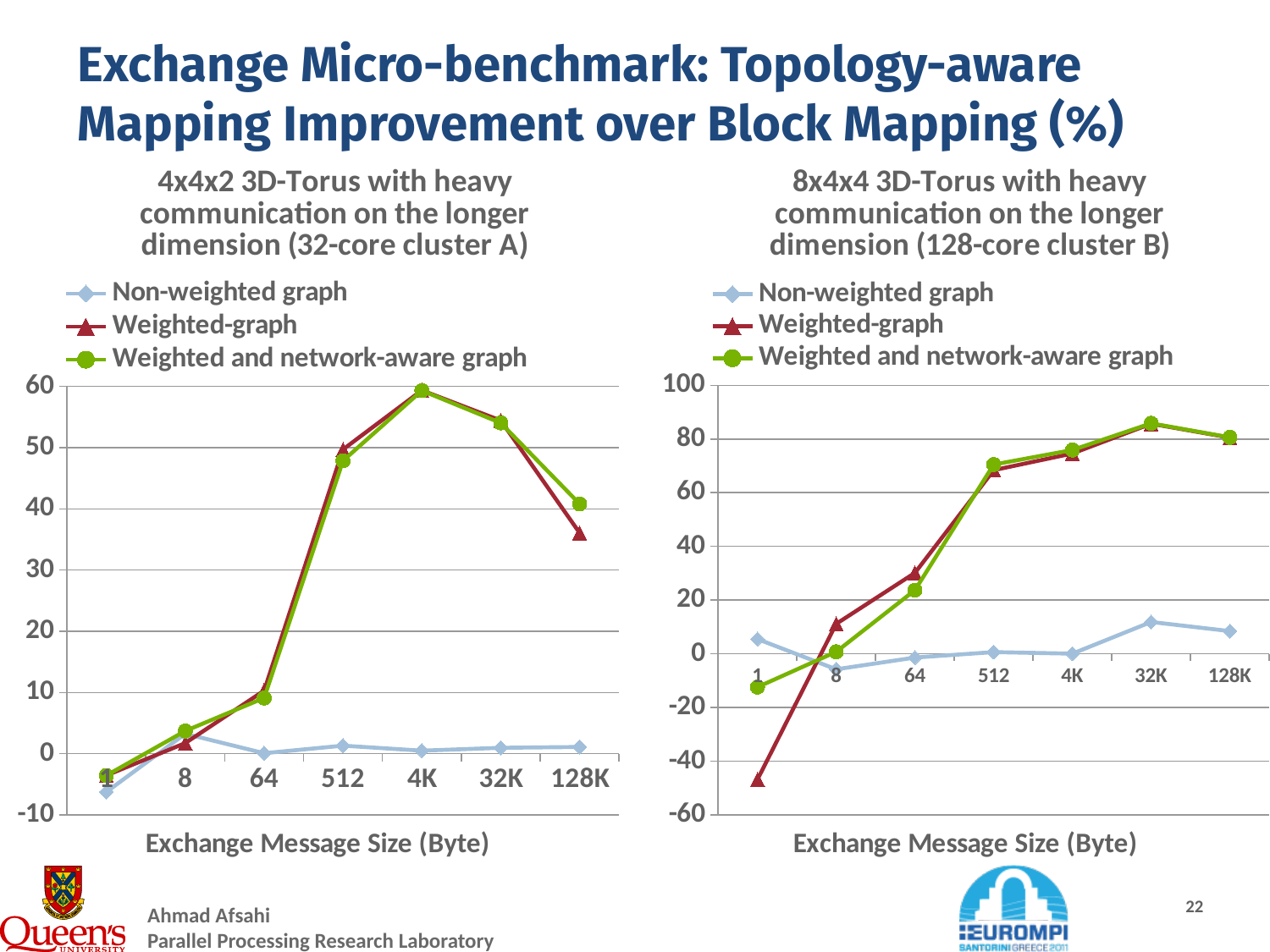

# Exchange Micro-benchmark: Topology-aware Mapping Improvement over Block Mapping (%)

### Chart: 4x4x2 3D-Torus with heavy communication on the longer dimension (32-core cluster A)

| Category |  |  |  |
|---|---|---|---|
| 1 | -6.253369272237197 | -3.557951482479785 | -3.557951482479785 |
| 8 | 3.252032520325204 | 1.727642276422763 | 3.709349593495937 |
| 64 | 0.0795228628230599 | 10.29821073558648 | 9.105367793240548 |
| 512 | 1.309572026461454 | 49.70973403537193 | 47.8601323072769 |
| 4K | 0.497842681712571 | 59.36655445450657 | 59.32625290408231 |
| 32K | 0.959291673924928 | 54.43544753929972 | 54.04530355544601 |
| 128K | 1.101048845101342 | 36.06398553076158 | 40.80653104443096 |

### Chart: 8x4x4 3D-Torus with heavy communication on the longer dimension (128-core cluster B)

| Category |  |  |  |
|---|---|---|---|
| 1 | 5.483207676490752 | -46.81288553803977 | -12.40575736806031 |
| 8 | -5.78562728380024 | 11.14494518879416 | 0.730816077953721 |
| 64 | -1.394511920827705 | 30.13945119208277 | 23.70670265407107 |
| 512 | 0.621263626772947 | 68.39760872113467 | 70.47239479545166 |
| 4K | 0.0503018108651894 | 74.5956508280452 | 75.8841510602074 |
| 32K | 11.8550776279754 | 85.6789905446333 | 85.83555514211425 |
| 128K | 8.438377733870585 | 80.50082056528674 | 80.59940249915851 |